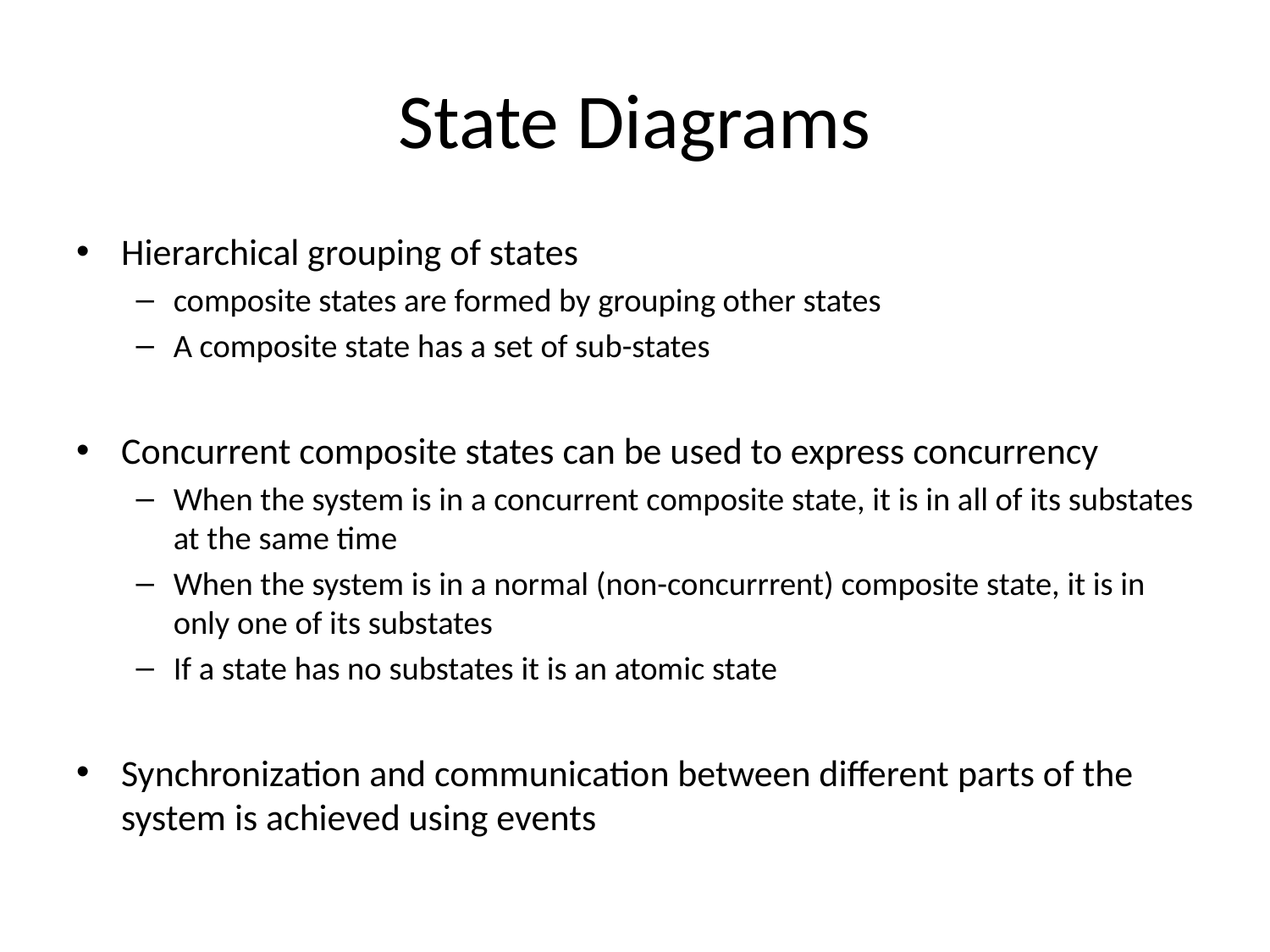

# State Diagrams
Hierarchical grouping of states
composite states are formed by grouping other states
A composite state has a set of sub-states

Concurrent composite states can be used to express concurrency
When the system is in a concurrent composite state, it is in all of its substates at the same time
When the system is in a normal (non-concurrrent) composite state, it is in only one of its substates
If a state has no substates it is an atomic state

Synchronization and communication between different parts of the system is achieved using events